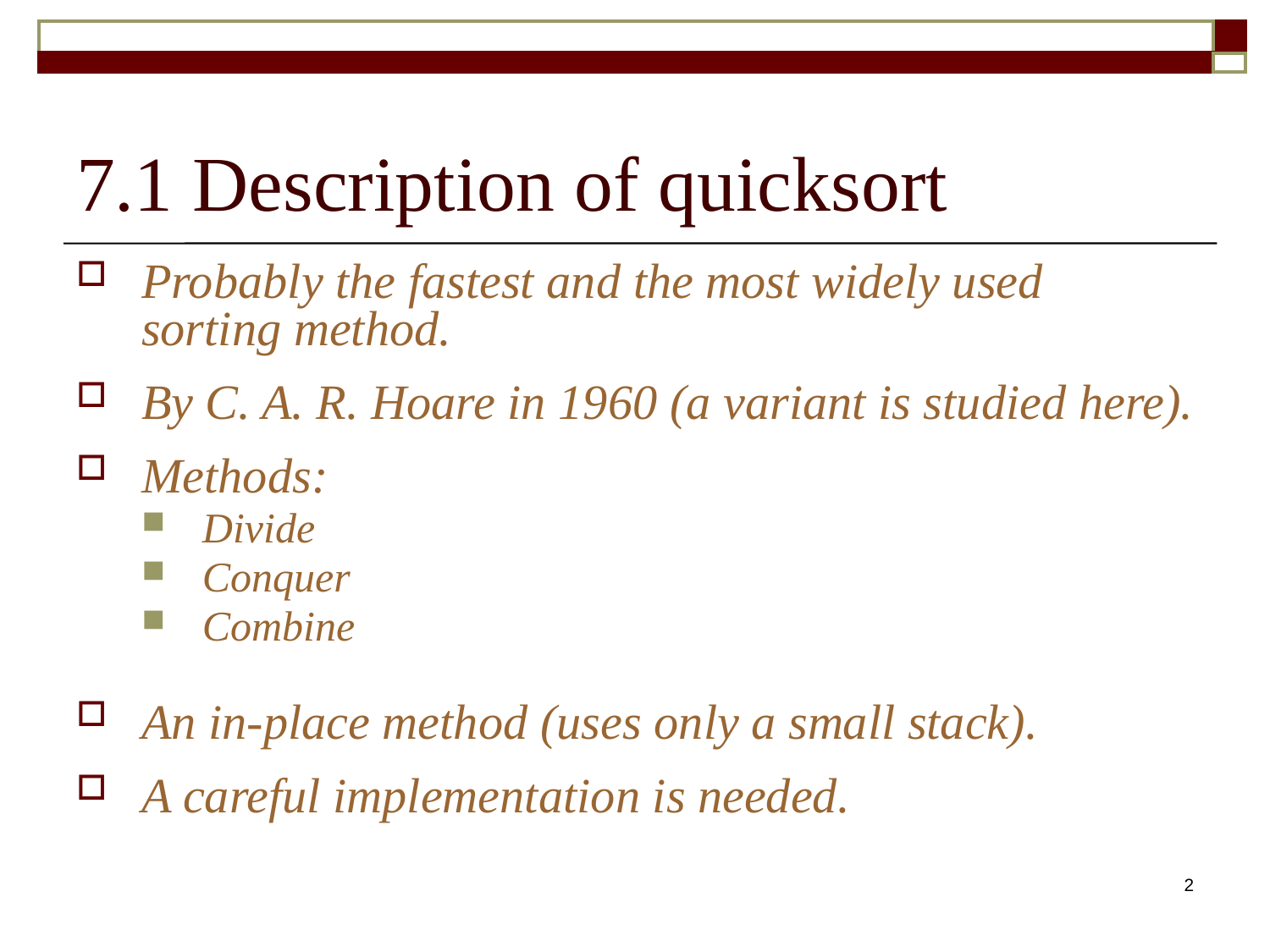

# 7.1 Description of quicksort
Probably the fastest and the most widely used sorting method.

By C. A. R. Hoare in 1960 (a variant is studied here).

Methods:
Divide
Conquer
Combine

An in-place method (uses only a small stack).

A careful implementation is needed.
2